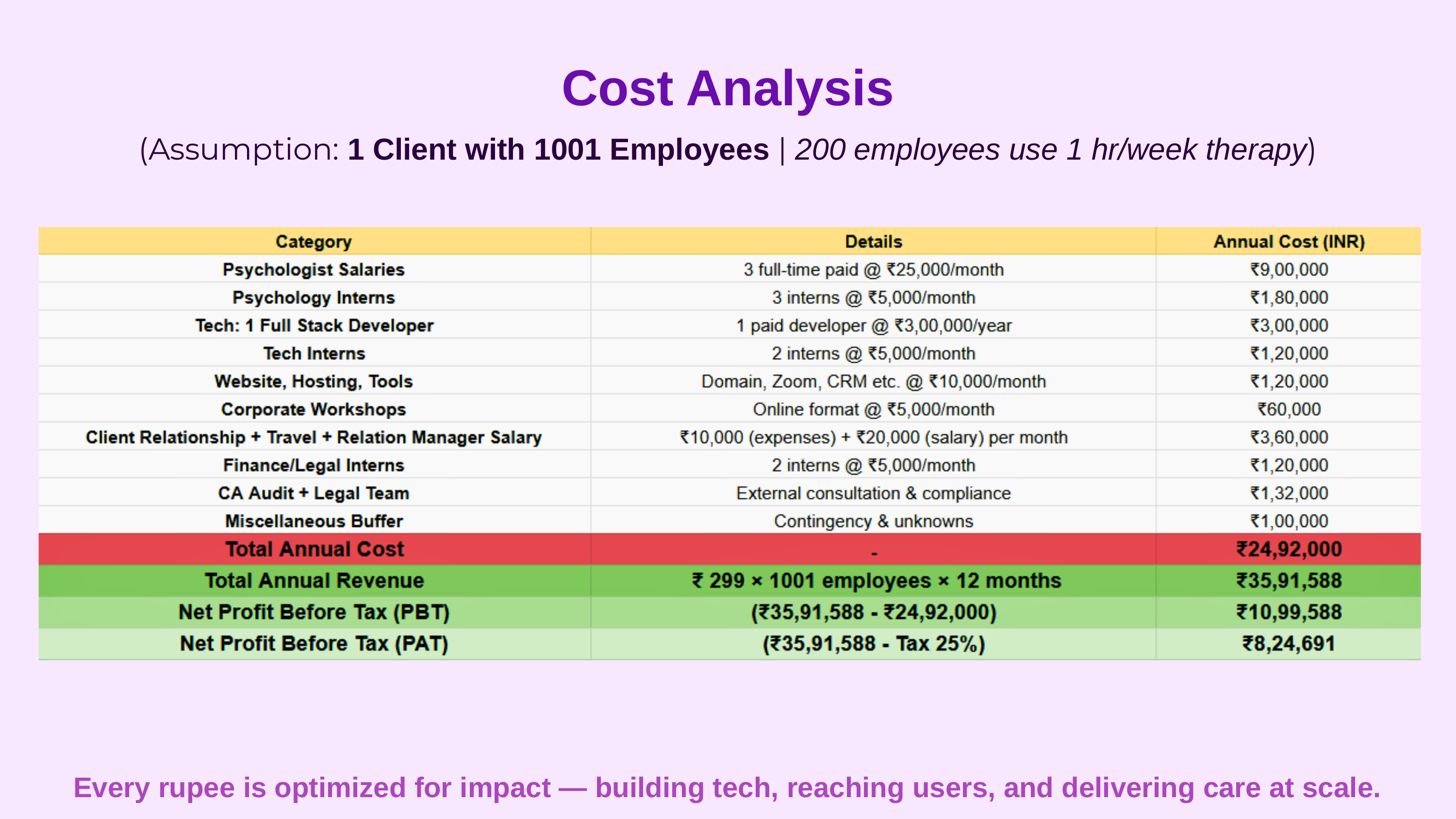

Cost Analysis
(Assumption: 1 Client with 1001 Employees | 200 employees use 1 hr/week therapy)

Every rupee is optimized for impact — building tech, reaching users, and delivering care at scale.